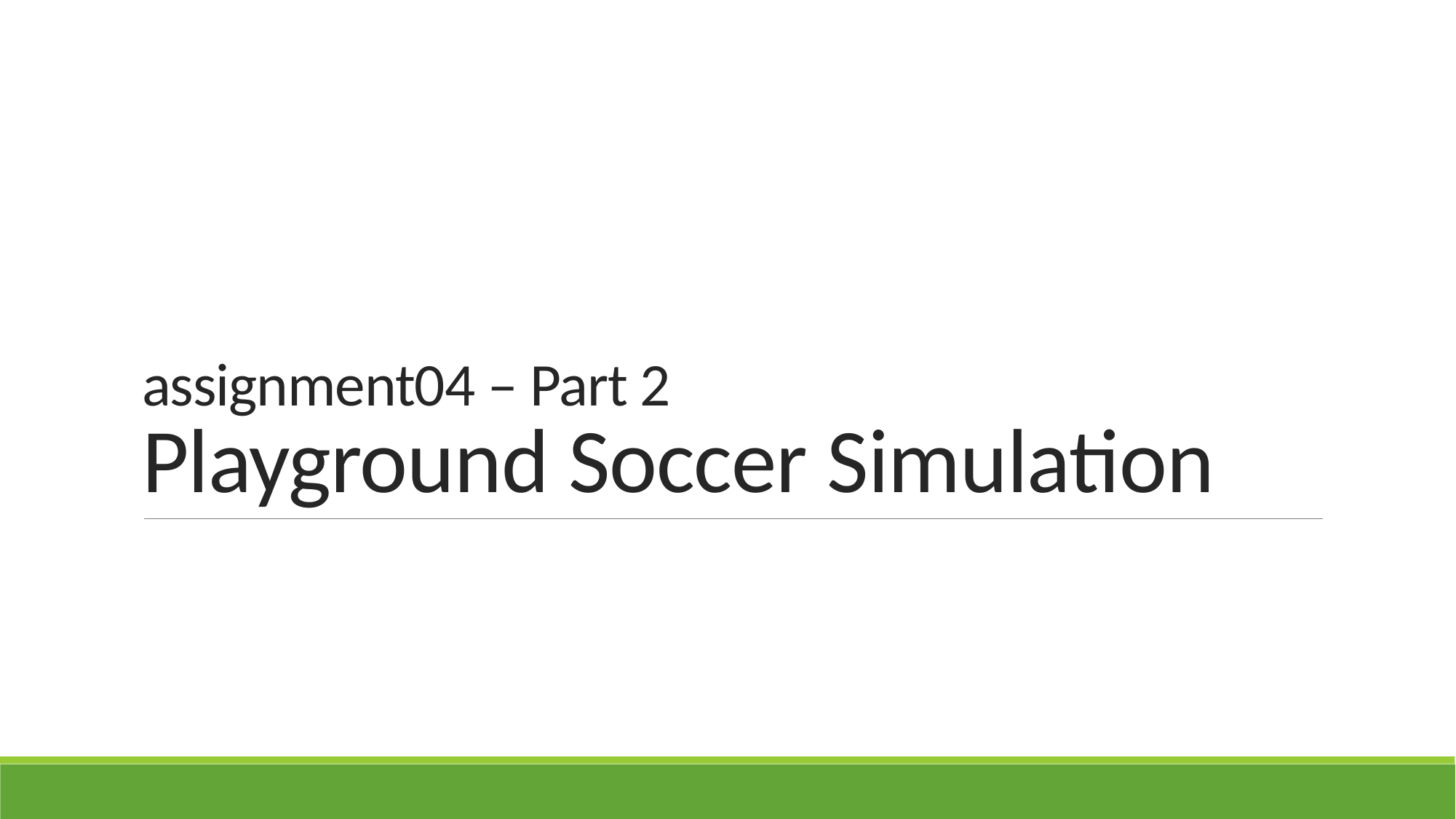

# assignment04 – Part 2 Playground Soccer Simulation